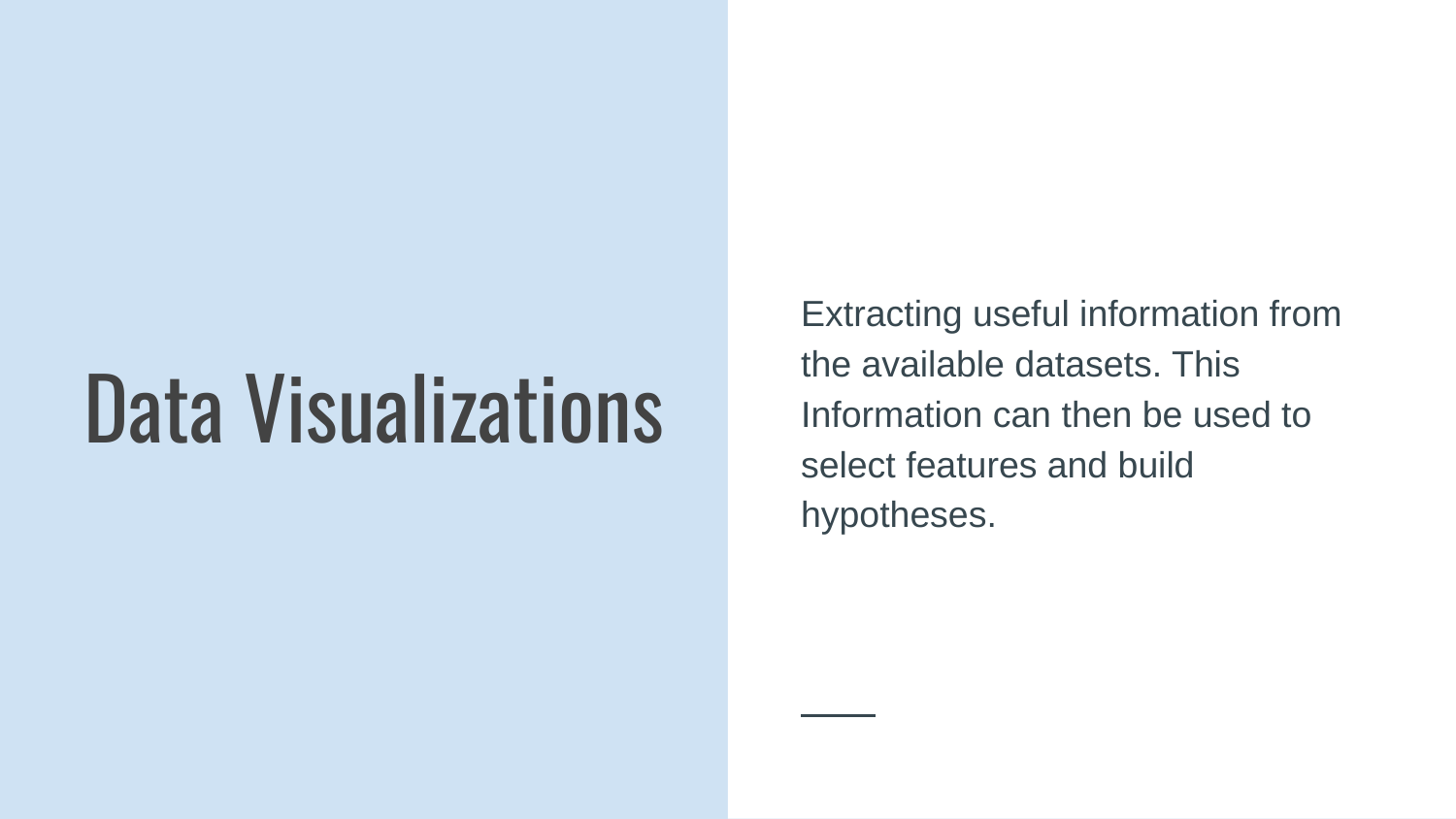

Extracting useful information from the available datasets. This Information can then be used to select features and build hypotheses.
# Data Visualizations